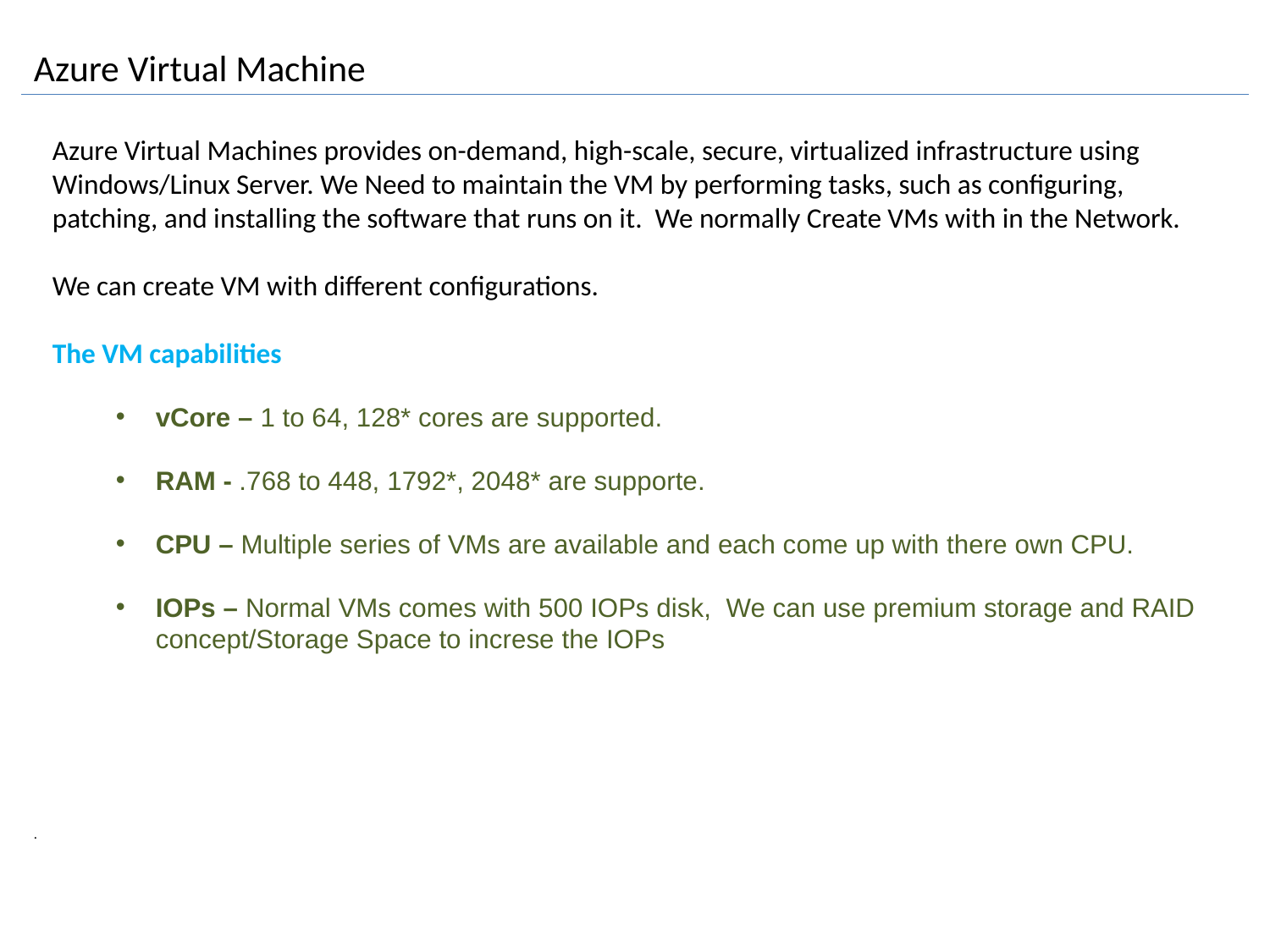

# Azure Virtual Machine

.
Azure Virtual Machines provides on-demand, high-scale, secure, virtualized infrastructure using Windows/Linux Server. We Need to maintain the VM by performing tasks, such as configuring, patching, and installing the software that runs on it.  We normally Create VMs with in the Network.

We can create VM with different configurations.

The VM capabilities

vCore – 1 to 64, 128* cores are supported.

RAM - .768 to 448, 1792*, 2048* are supporte.

CPU – Multiple series of VMs are available and each come up with there own CPU.

IOPs – Normal VMs comes with 500 IOPs disk,  We can use premium storage and RAID concept/Storage Space to increse the IOPs